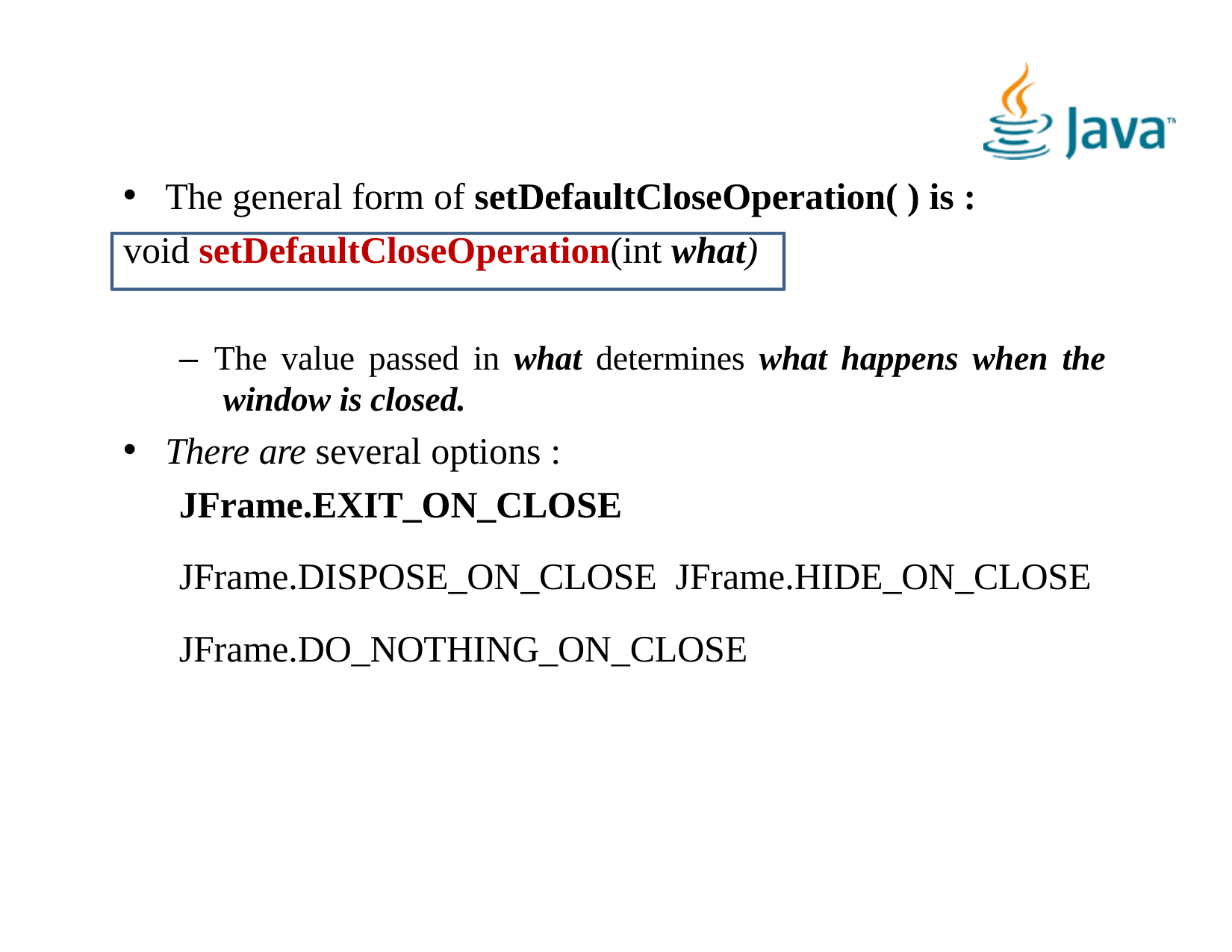

The general form of setDefaultCloseOperation( ) is :
void setDefaultCloseOperation(int what)

–	The value passed in what determines what happens when the  window is closed.
There are several options :
JFrame.EXIT_ON_CLOSE
JFrame.DISPOSE_ON_CLOSE  JFrame.HIDE_ON_CLOSE  JFrame.DO_NOTHING_ON_CLOSE